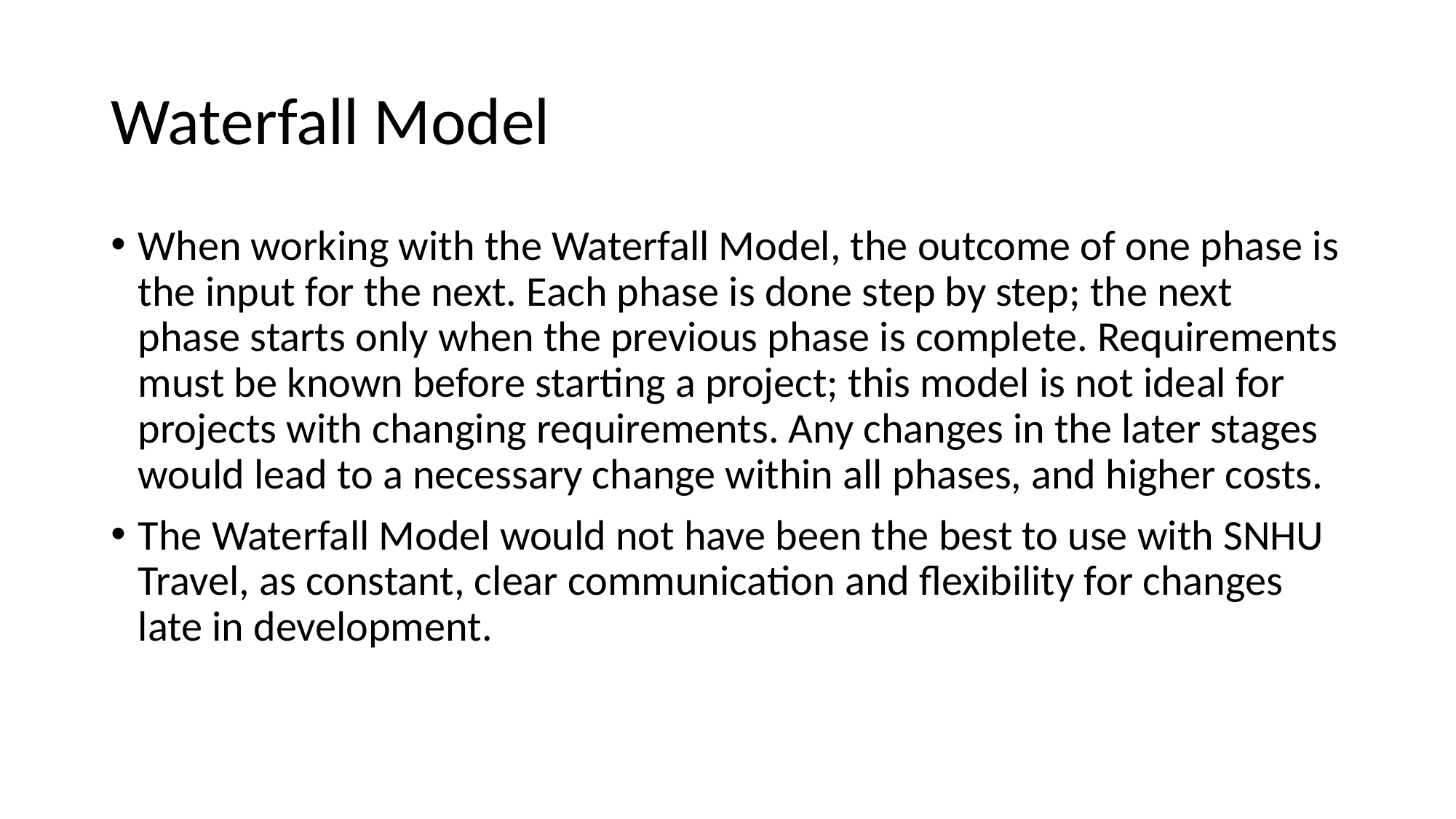

# Waterfall Model
When working with the Waterfall Model, the outcome of one phase is the input for the next. Each phase is done step by step; the next phase starts only when the previous phase is complete. Requirements must be known before starting a project; this model is not ideal for projects with changing requirements. Any changes in the later stages would lead to a necessary change within all phases, and higher costs.
The Waterfall Model would not have been the best to use with SNHU Travel, as constant, clear communication and flexibility for changes late in development.